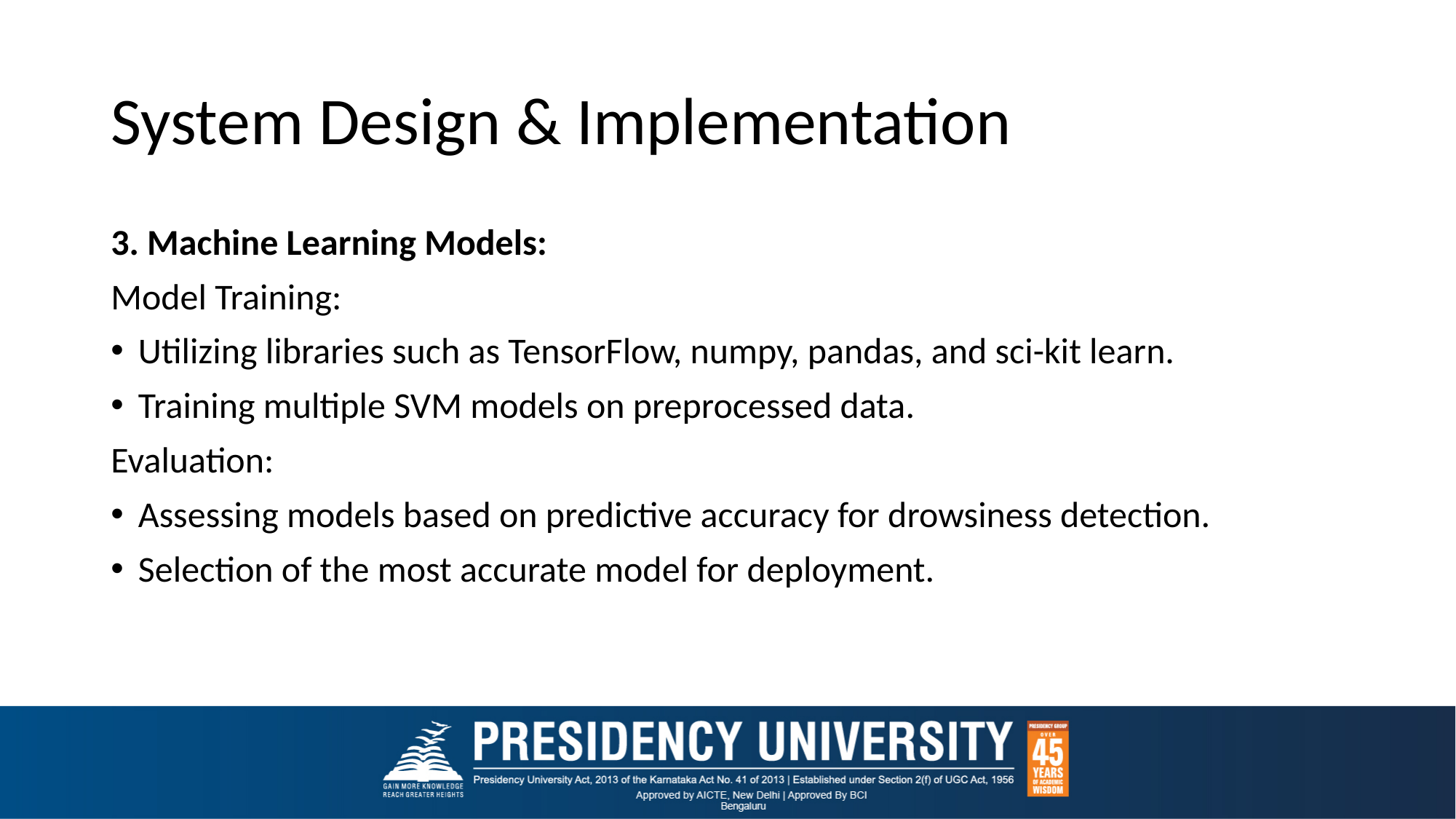

# System Design & Implementation
3. Machine Learning Models:
Model Training:
Utilizing libraries such as TensorFlow, numpy, pandas, and sci-kit learn.
Training multiple SVM models on preprocessed data.
Evaluation:
Assessing models based on predictive accuracy for drowsiness detection.
Selection of the most accurate model for deployment.